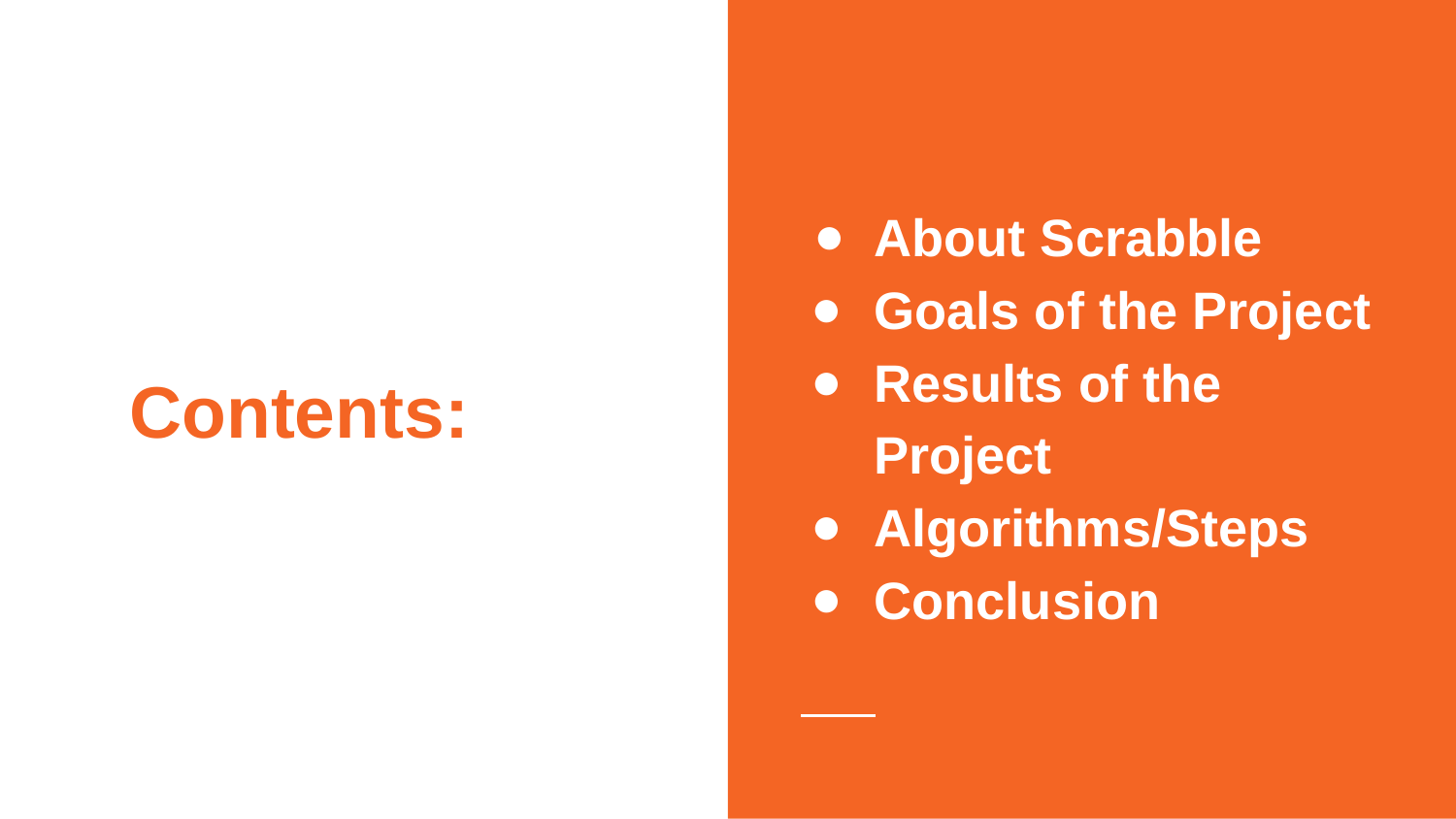

About Scrabble
Goals of the Project
Results of the Project
Algorithms/Steps
Conclusion

# Contents: